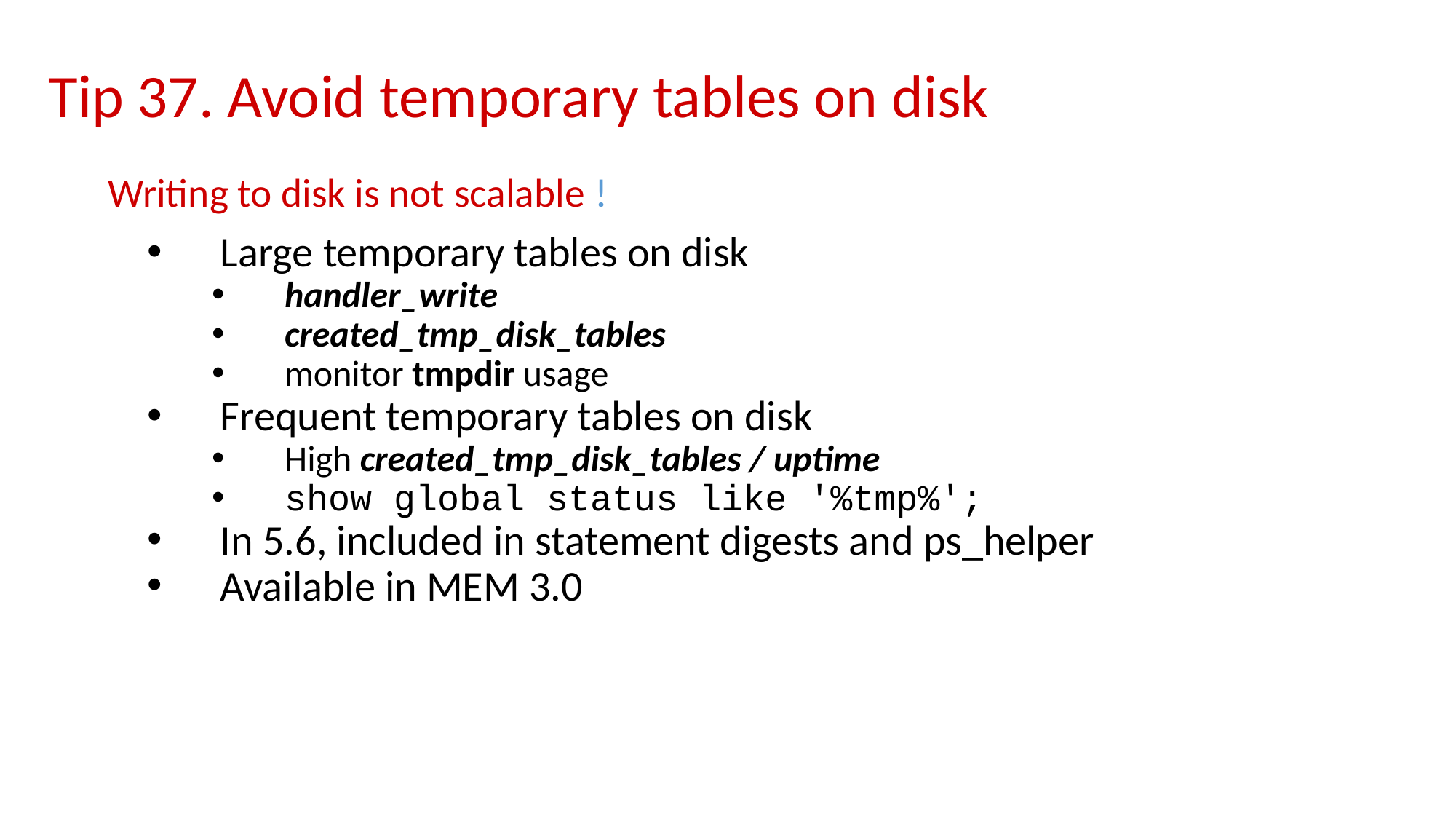

# Tip 37. Avoid temporary tables on disk
Writing to disk is not scalable !
Large temporary tables on disk
handler_write
created_tmp_disk_tables
monitor tmpdir usage
Frequent temporary tables on disk
High created_tmp_disk_tables / uptime
show global status like '%tmp%';
In 5.6, included in statement digests and ps_helper
Available in MEM 3.0